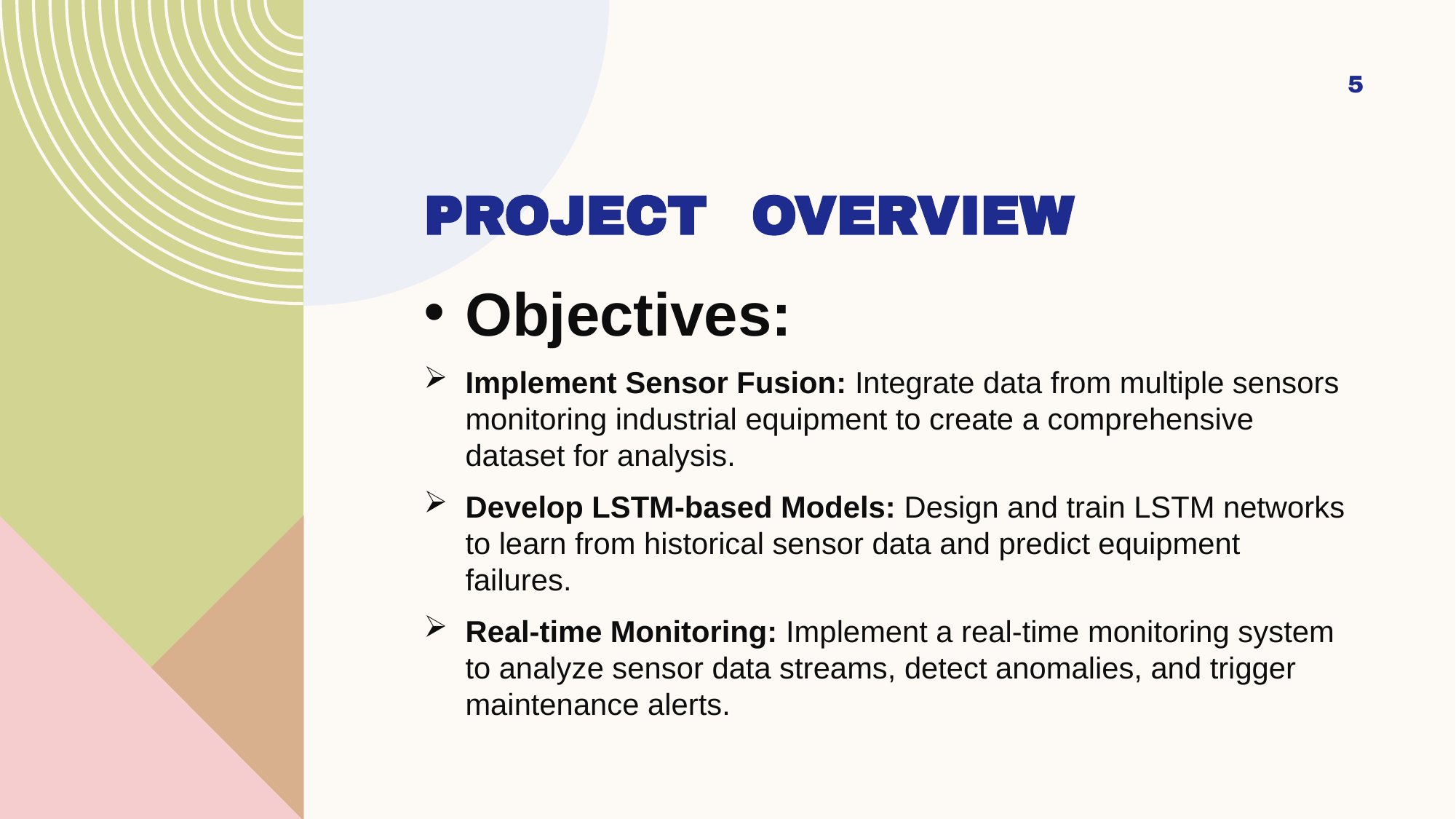

5
# PROJECT	OVERVIEW
Objectives:
Implement Sensor Fusion: Integrate data from multiple sensors monitoring industrial equipment to create a comprehensive dataset for analysis.
Develop LSTM-based Models: Design and train LSTM networks to learn from historical sensor data and predict equipment failures.
Real-time Monitoring: Implement a real-time monitoring system to analyze sensor data streams, detect anomalies, and trigger maintenance alerts.